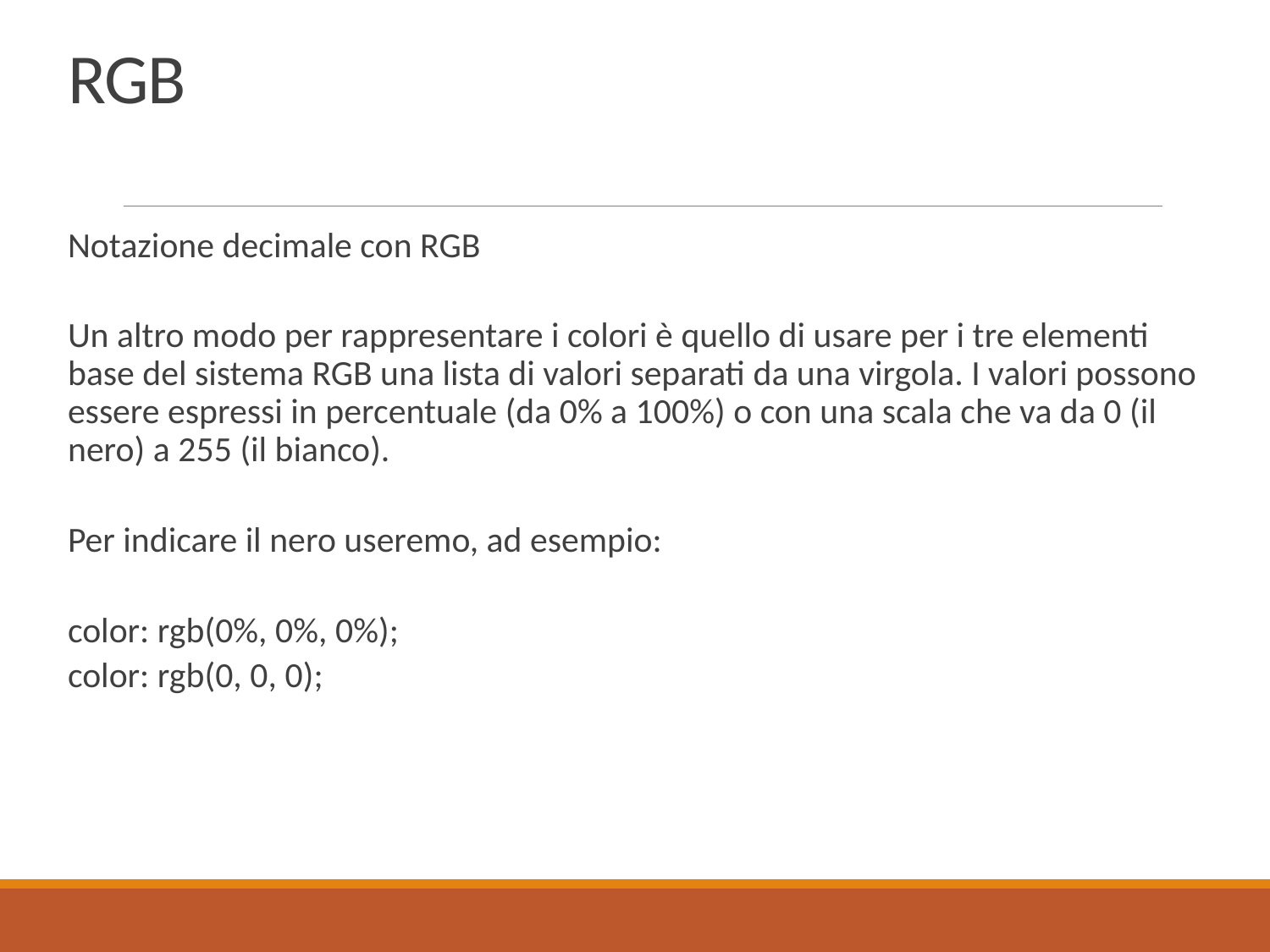

# RGB
Notazione decimale con RGB

Un altro modo per rappresentare i colori è quello di usare per i tre elementi base del sistema RGB una lista di valori separati da una virgola. I valori possono essere espressi in percentuale (da 0% a 100%) o con una scala che va da 0 (il nero) a 255 (il bianco).

Per indicare il nero useremo, ad esempio:

color: rgb(0%, 0%, 0%);
color: rgb(0, 0, 0);